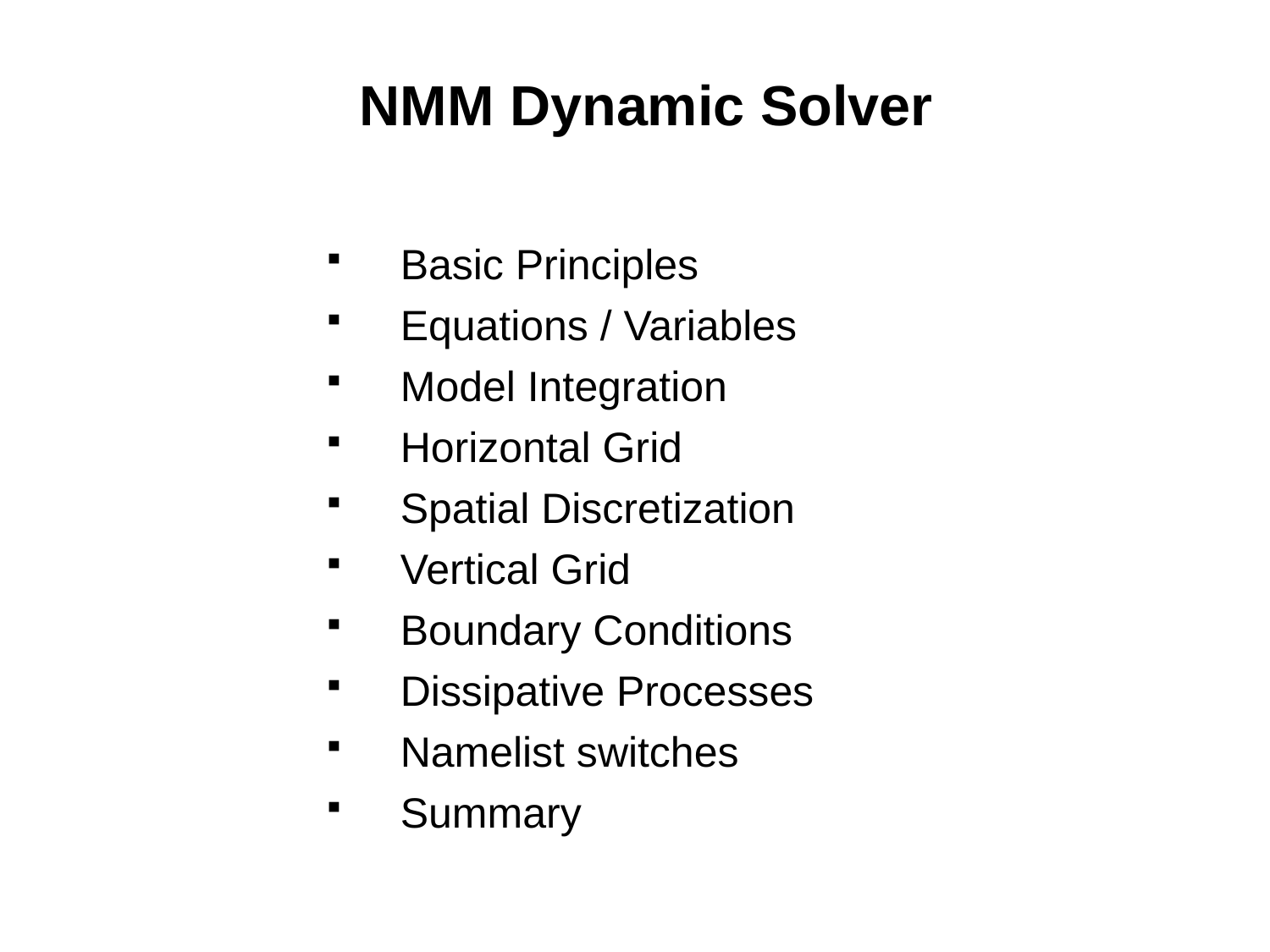

# NMM Dynamic Solver
Basic Principles
Equations / Variables
Model Integration
Horizontal Grid
Spatial Discretization
Vertical Grid
Boundary Conditions
Dissipative Processes
Namelist switches
Summary